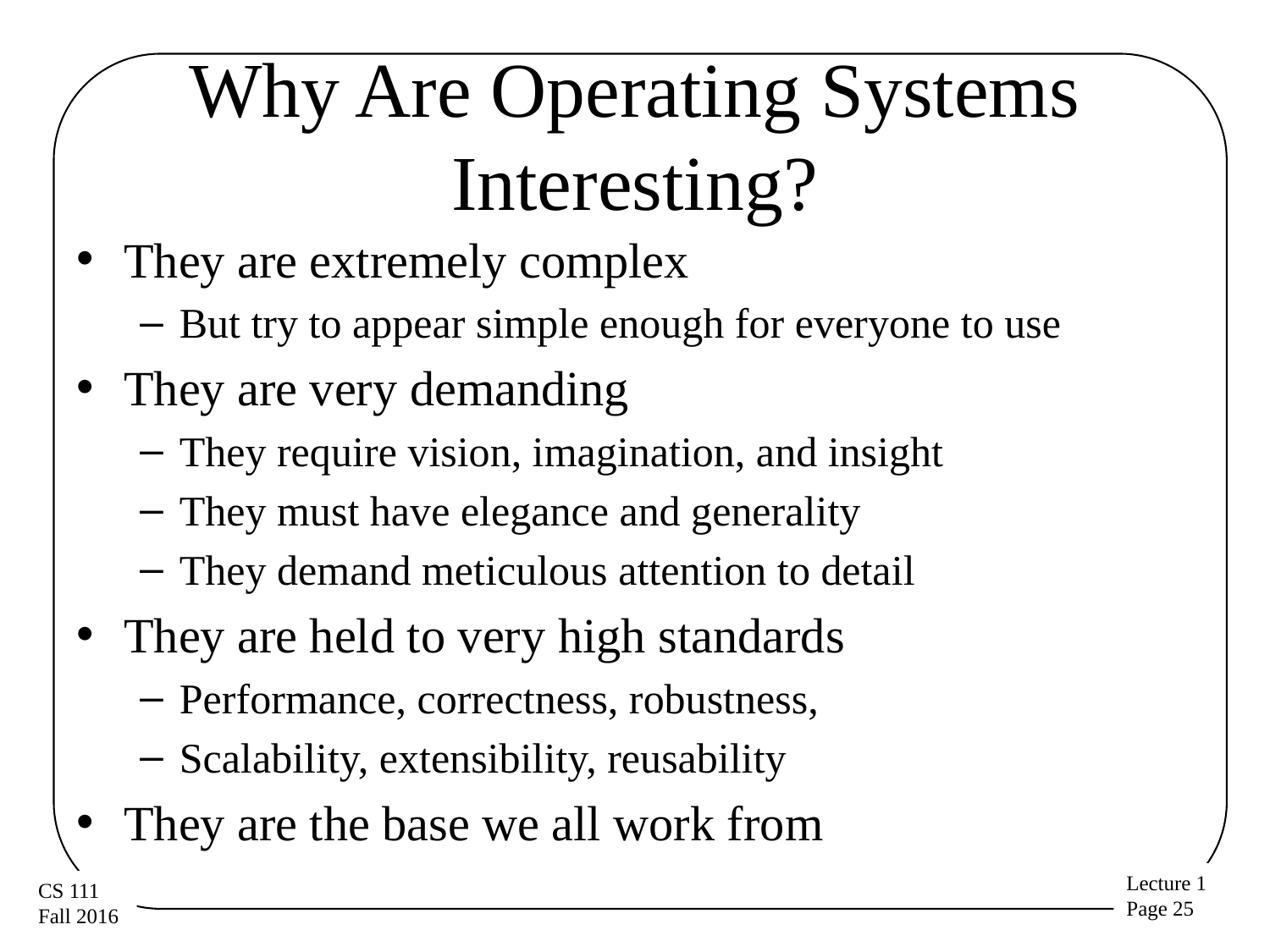

# Why Are Operating Systems Interesting?
They are extremely complex
But try to appear simple enough for everyone to use
They are very demanding
They require vision, imagination, and insight
They must have elegance and generality
They demand meticulous attention to detail
They are held to very high standards
Performance, correctness, robustness,
Scalability, extensibility, reusability
They are the base we all work from